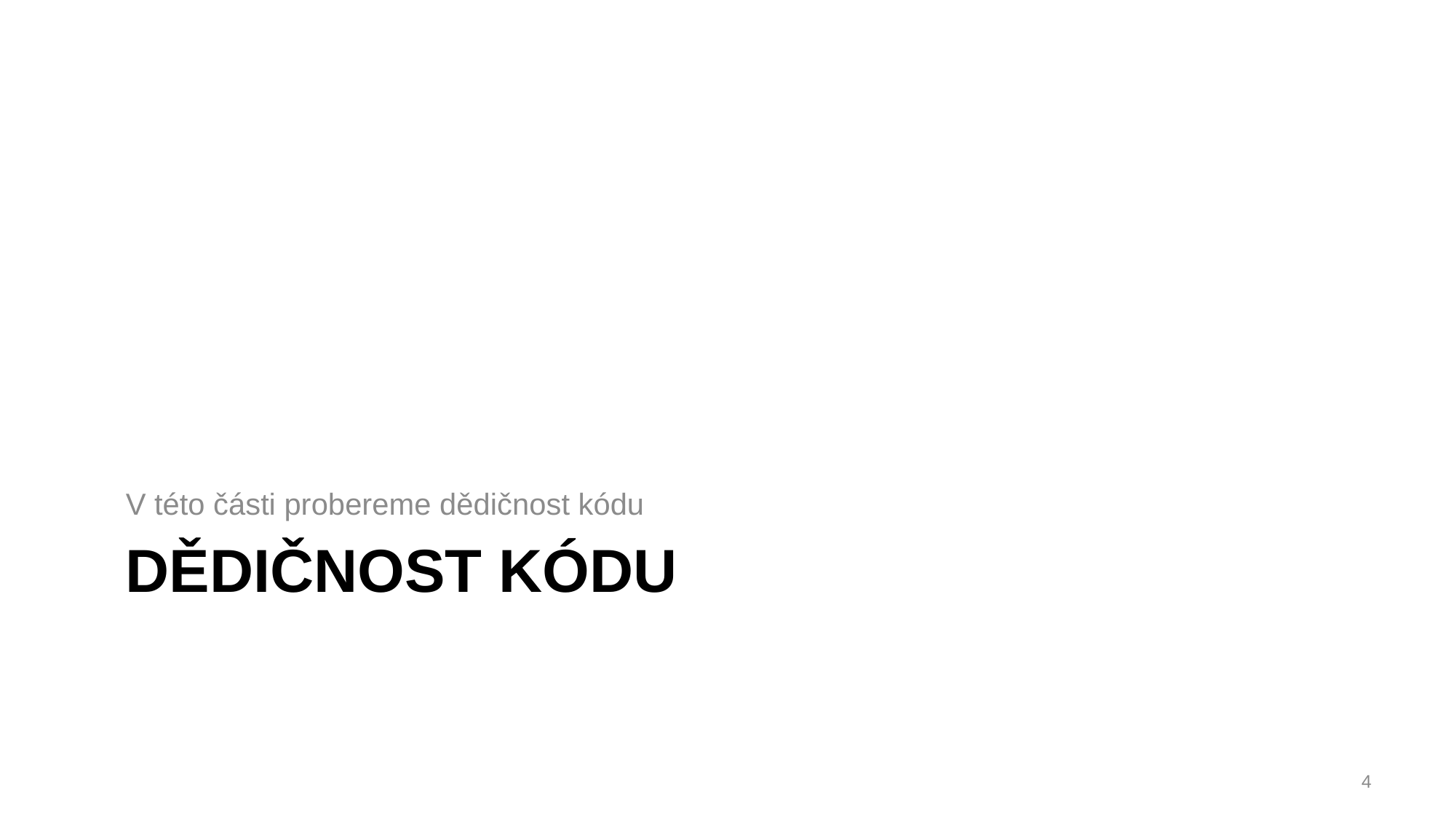

V této části probereme dědičnost kódu
# Dědičnost kódu
4